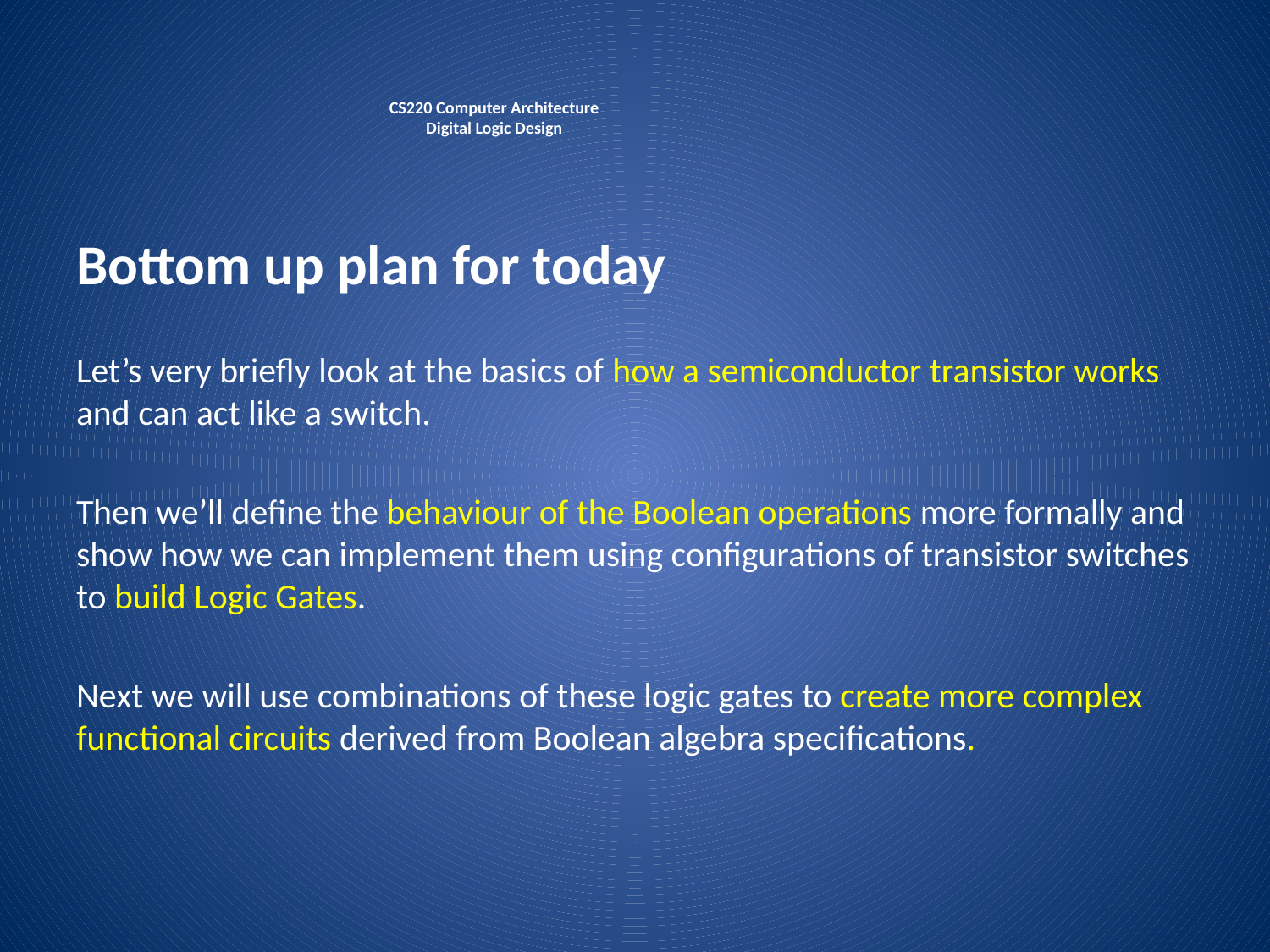

# CS220 Computer Architecture Digital Logic Design
Bottom up plan for today

Let’s very briefly look at the basics of how a semiconductor transistor works and can act like a switch.

Then we’ll define the behaviour of the Boolean operations more formally and show how we can implement them using configurations of transistor switches to build Logic Gates.

Next we will use combinations of these logic gates to create more complex functional circuits derived from Boolean algebra specifications.